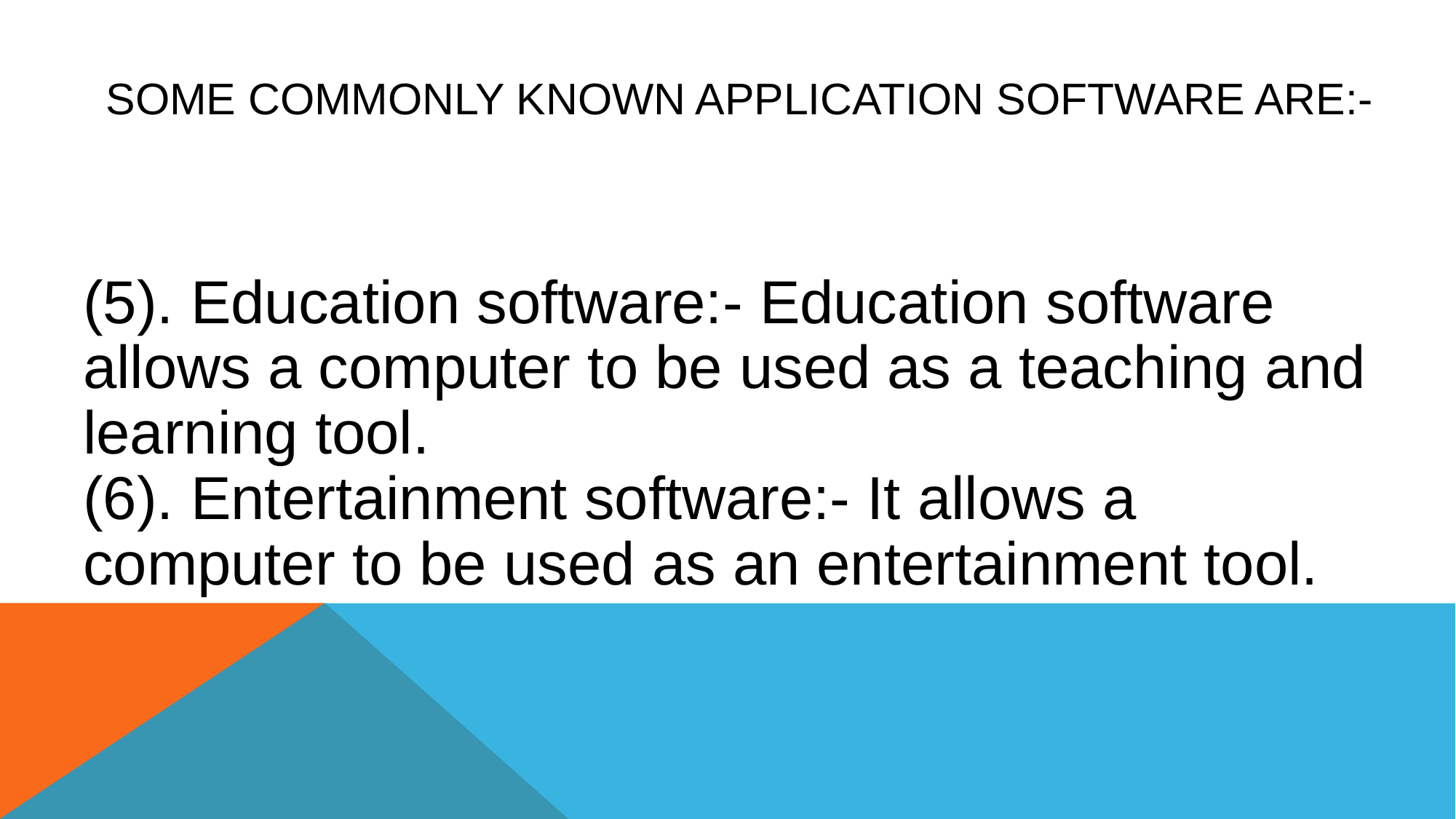

# Some commonly known application software are:-
(5). Education software:- Education software allows a computer to be used as a teaching and learning tool.
(6). Entertainment software:- It allows a computer to be used as an entertainment tool.